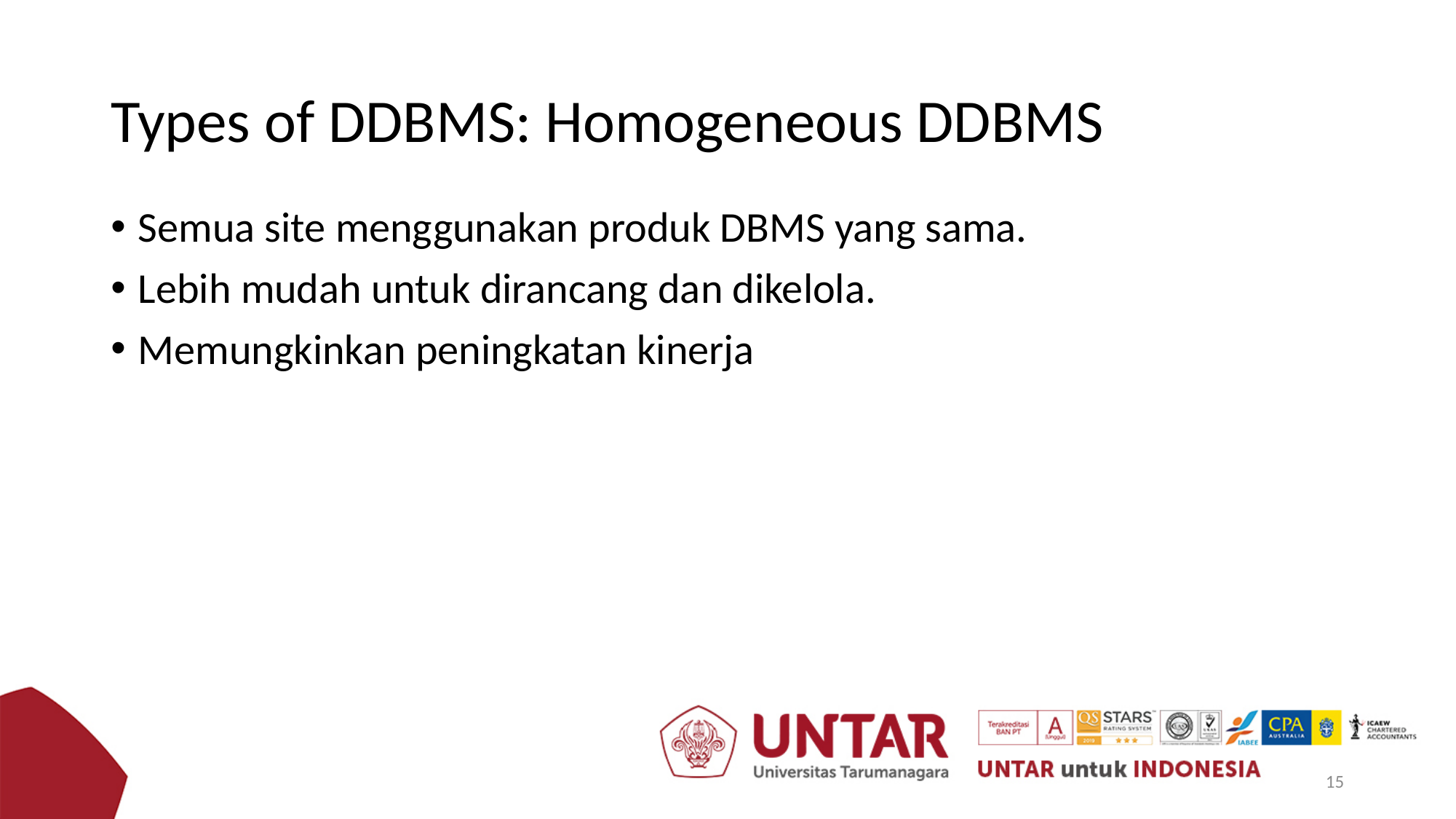

# Types of DDBMS: Homogeneous DDBMS
Semua site menggunakan produk DBMS yang sama.
Lebih mudah untuk dirancang dan dikelola.
Memungkinkan peningkatan kinerja
15